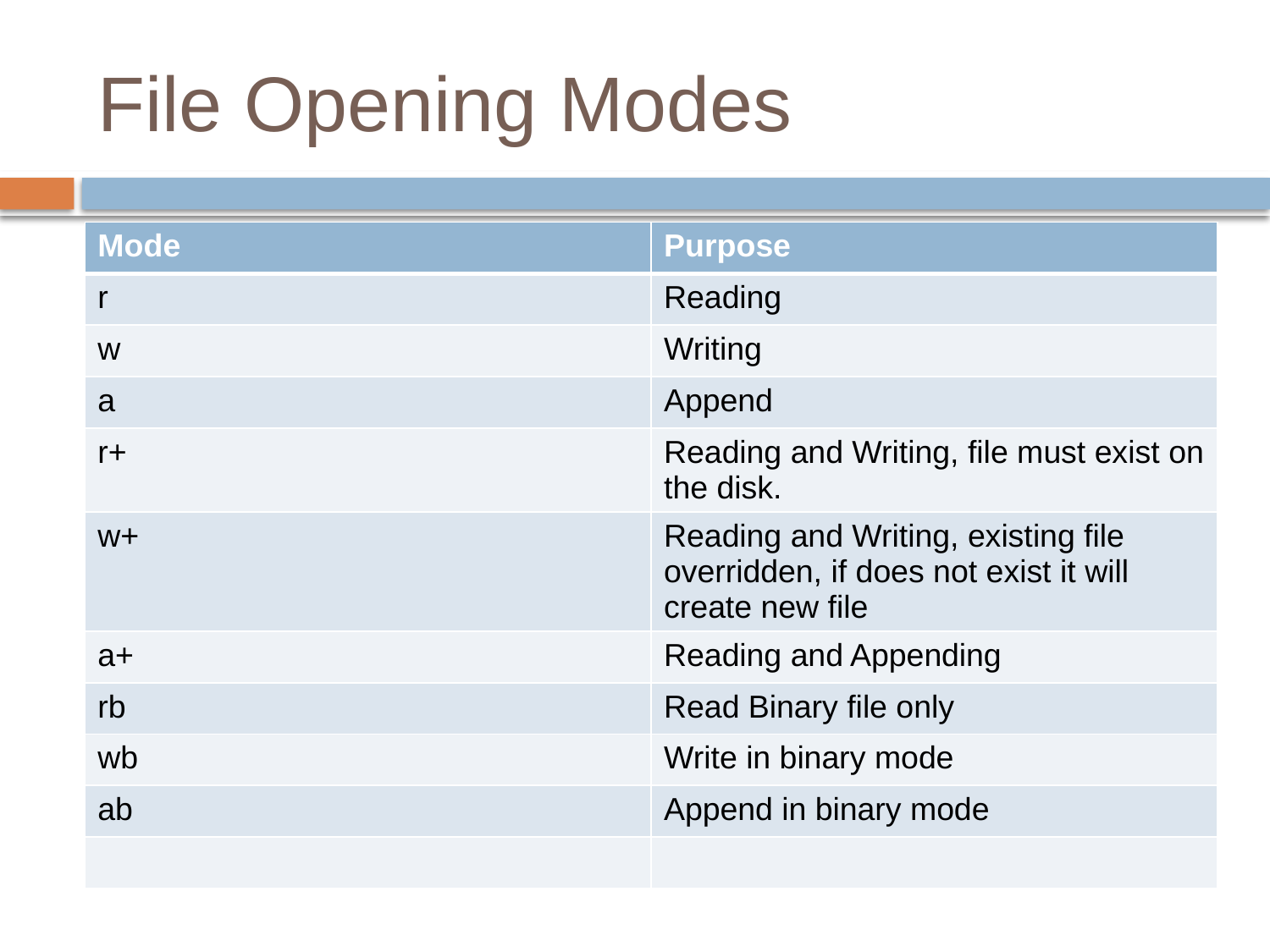

# File Opening Modes
| Mode | Purpose |
| --- | --- |
| r | Reading |
| w | Writing |
| a | Append |
| r+ | Reading and Writing, file must exist on the disk. |
| w+ | Reading and Writing, existing file overridden, if does not exist it will create new file |
| a+ | Reading and Appending |
| rb | Read Binary file only |
| wb | Write in binary mode |
| ab | Append in binary mode |
|  |  |